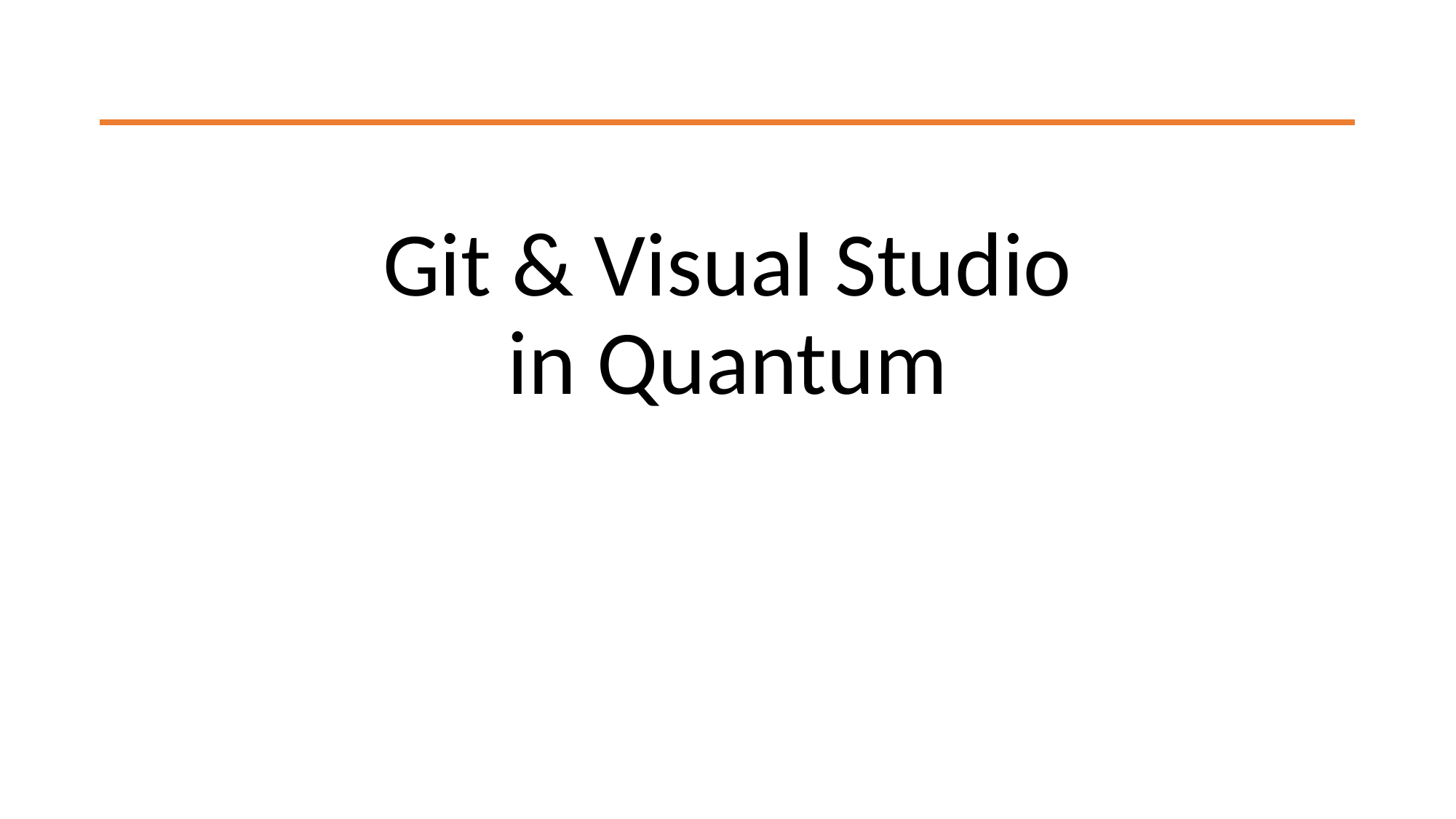

# Git & Visual Studio in Quantum